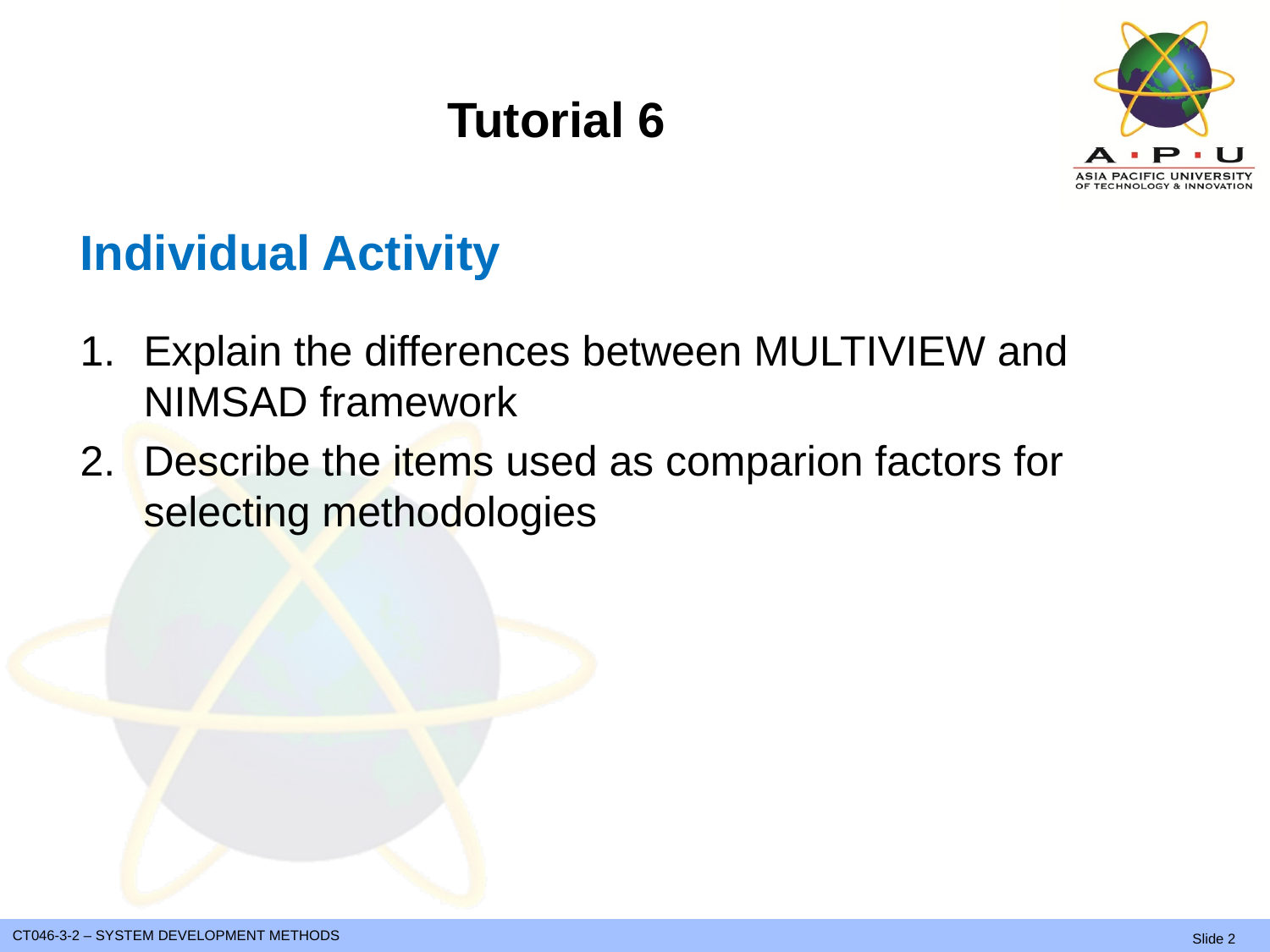

# Tutorial 6
Individual Activity

Explain the differences between MULTIVIEW and NIMSAD framework
Describe the items used as comparion factors for selecting methodologies